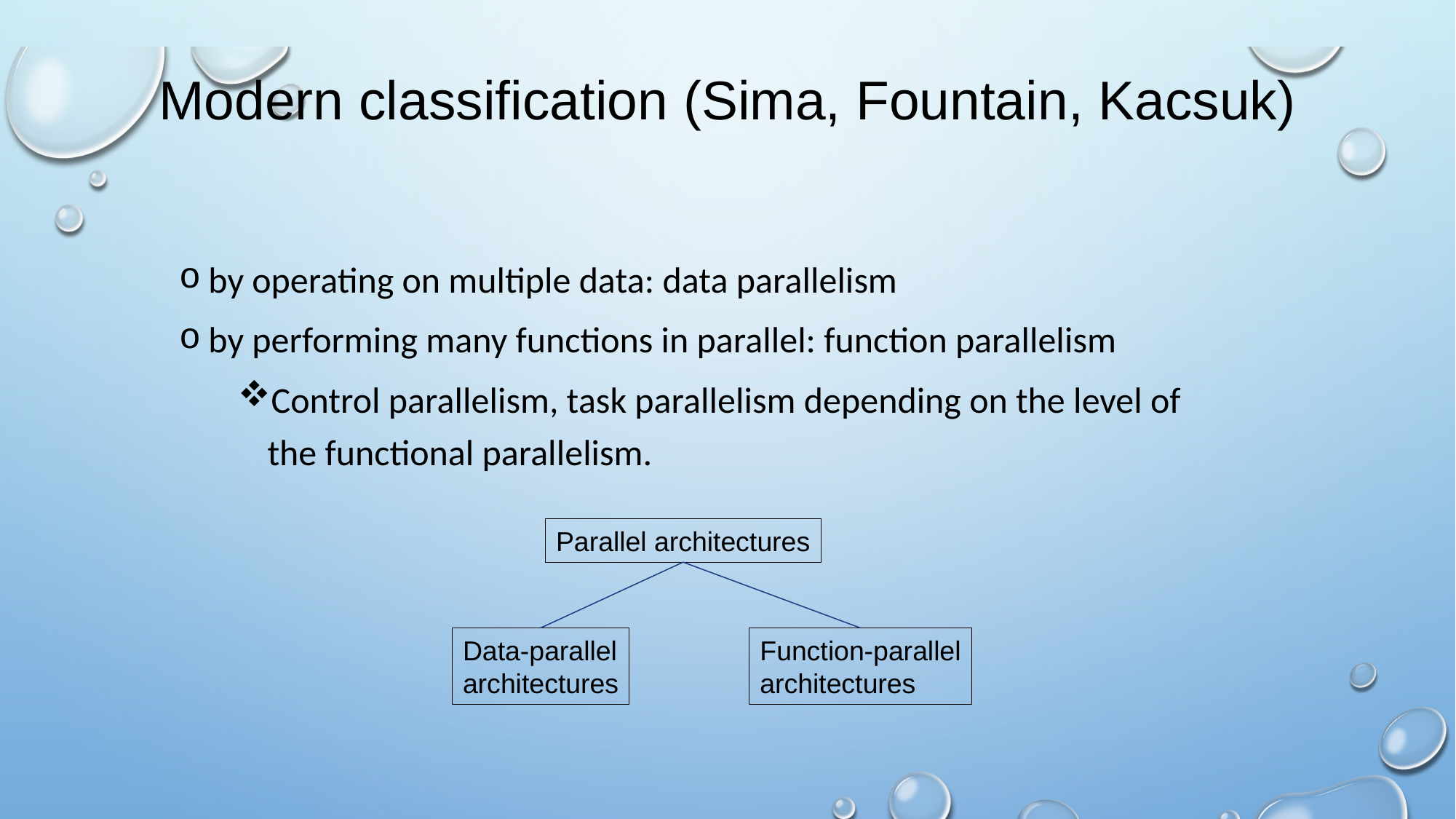

# Modern classification (Sima, Fountain, Kacsuk)

by operating on multiple data: data parallelism
by performing many functions in parallel: function parallelism
Control parallelism, task parallelism depending on the level of the functional parallelism.
Parallel architectures
Data-parallel
architectures
Function-parallel
architectures